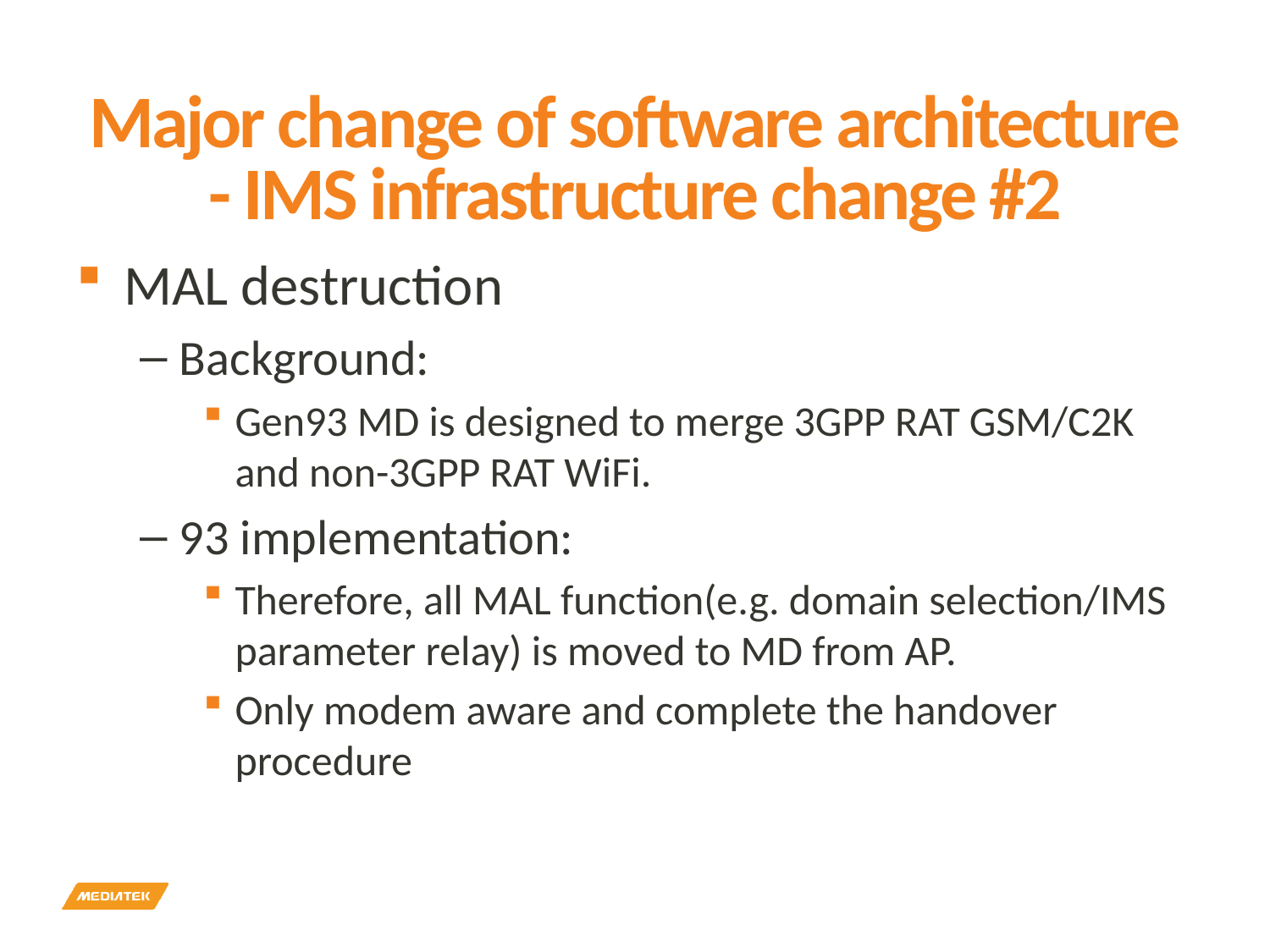

# Major change of software architecture - IMS infrastructure change #2
MAL destruction
Background:
Gen93 MD is designed to merge 3GPP RAT GSM/C2K and non-3GPP RAT WiFi.
93 implementation:
Therefore, all MAL function(e.g. domain selection/IMS parameter relay) is moved to MD from AP.
Only modem aware and complete the handover procedure